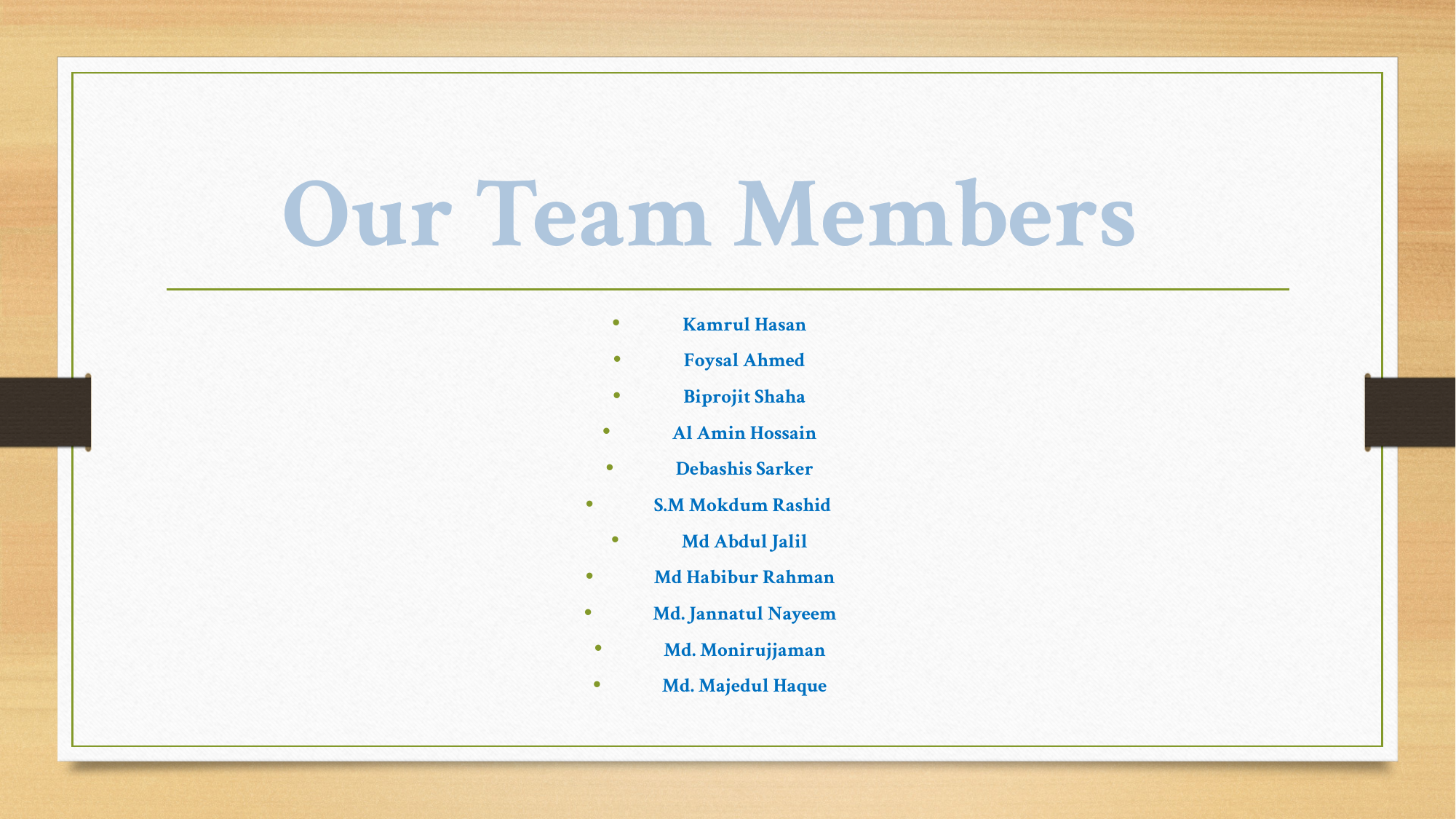

#
Our Team Members
Kamrul Hasan
Foysal Ahmed
Biprojit Shaha
Al Amin Hossain
Debashis Sarker
S.M Mokdum Rashid
Md Abdul Jalil
Md Habibur Rahman
Md. Jannatul Nayeem
Md. Monirujjaman
Md. Majedul Haque